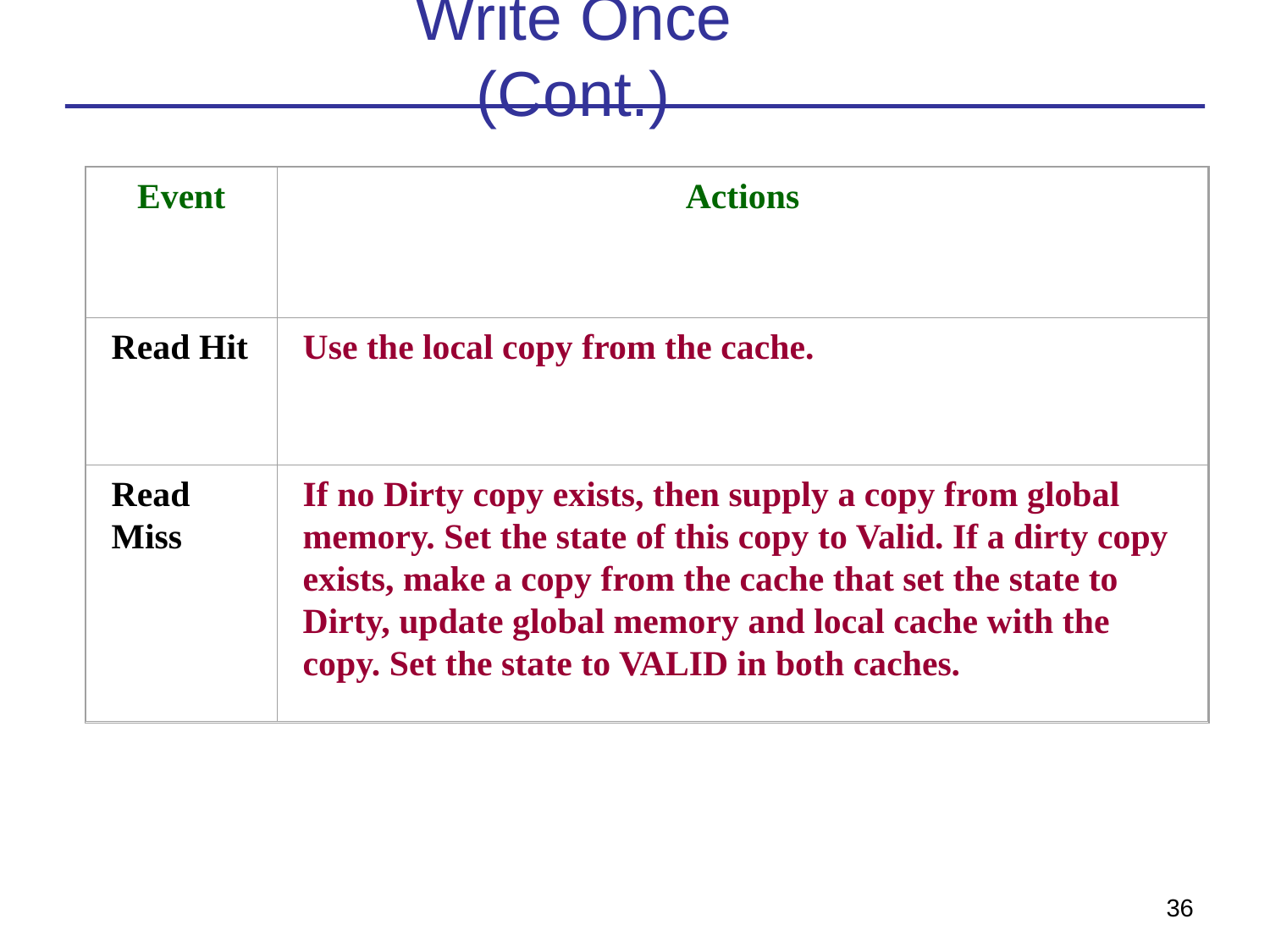

# Write Once (Cont.)

Event

Actions

Read Hit

Use the local copy from the cache.

Read Miss

If no Dirty copy exists, then supply a copy from global memory. Set the state of this copy to Valid. If a dirty copy exists, make a copy from the cache that set the state to Dirty, update global memory and local cache with the copy. Set the state to VALID in both caches.

36